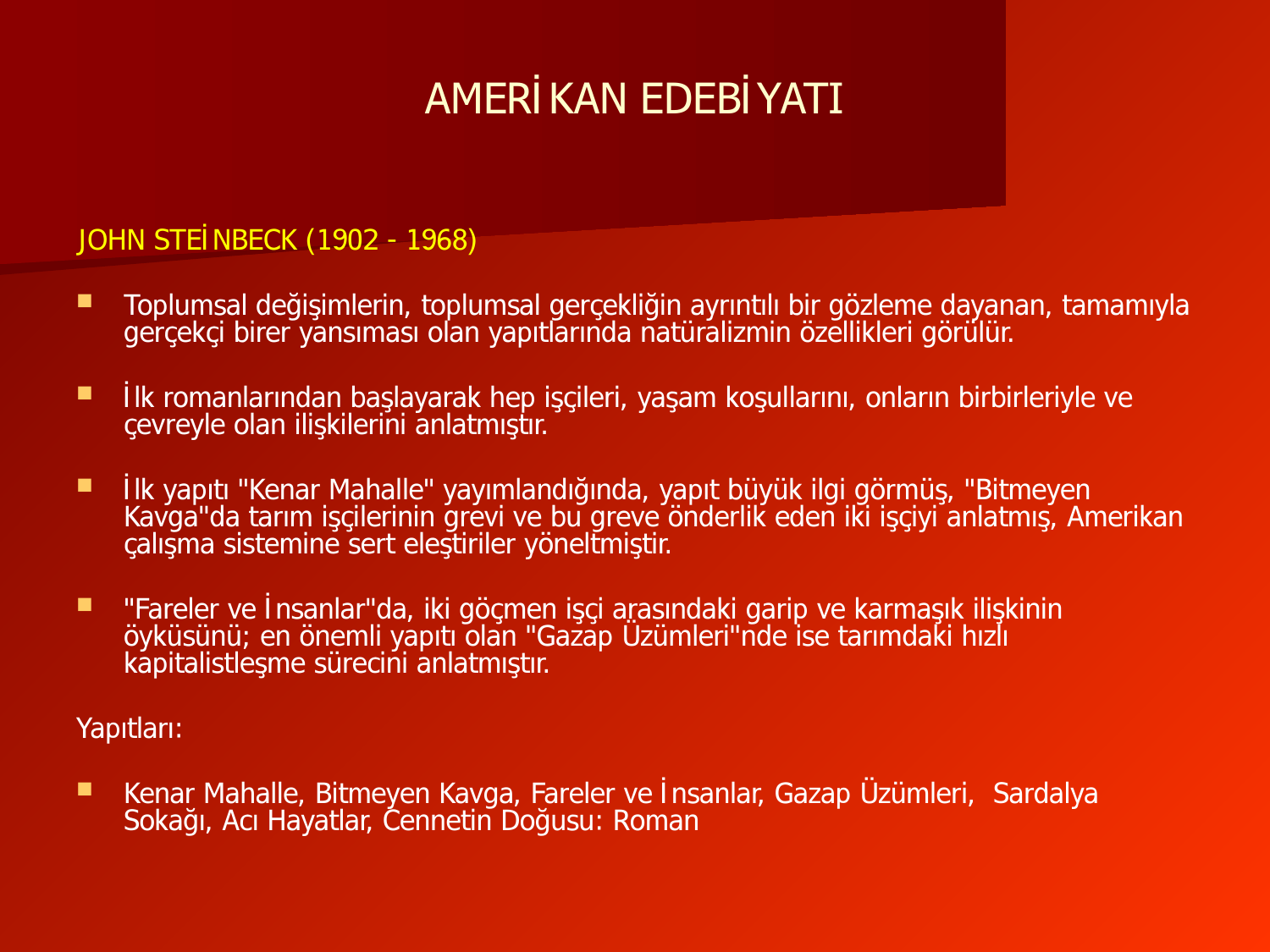

# AMERİKAN EDEBİYATI
JOHN STEİNBECK (1902 - 1968)

Toplumsal değişimlerin, toplumsal gerçekliğin ayrıntılı bir gözleme dayanan, tamamıyla gerçekçi birer yansıması olan yapıtlarında natüralizmin özellikleri görülür.

İlk romanlarından başlayarak hep işçileri, yaşam koşullarını, onların birbirleriyle ve çevreyle olan ilişkilerini anlatmıştır.

İlk yapıtı "Kenar Mahalle" yayımlandığında, yapıt büyük ilgi görmüş, "Bitmeyen Kavga"da tarım işçilerinin grevi ve bu greve önderlik eden iki işçiyi anlatmış, Amerikan çalışma sistemine sert eleştiriler yöneltmiştir.

"Fareler ve İnsanlar"da, iki göçmen işçi arasındaki garip ve karmaşık ilişkinin öyküsünü; en önemli yapıtı olan "Gazap Üzümleri"nde ise tarımdaki hızlı kapitalistleşme sürecini anlatmıştır.

Yapıtları:

Kenar Mahalle, Bitmeyen Kavga, Fareler ve İnsanlar, Gazap Üzümleri,  Sardalya Sokağı, Acı Hayatlar, Cennetin Doğusu: Roman